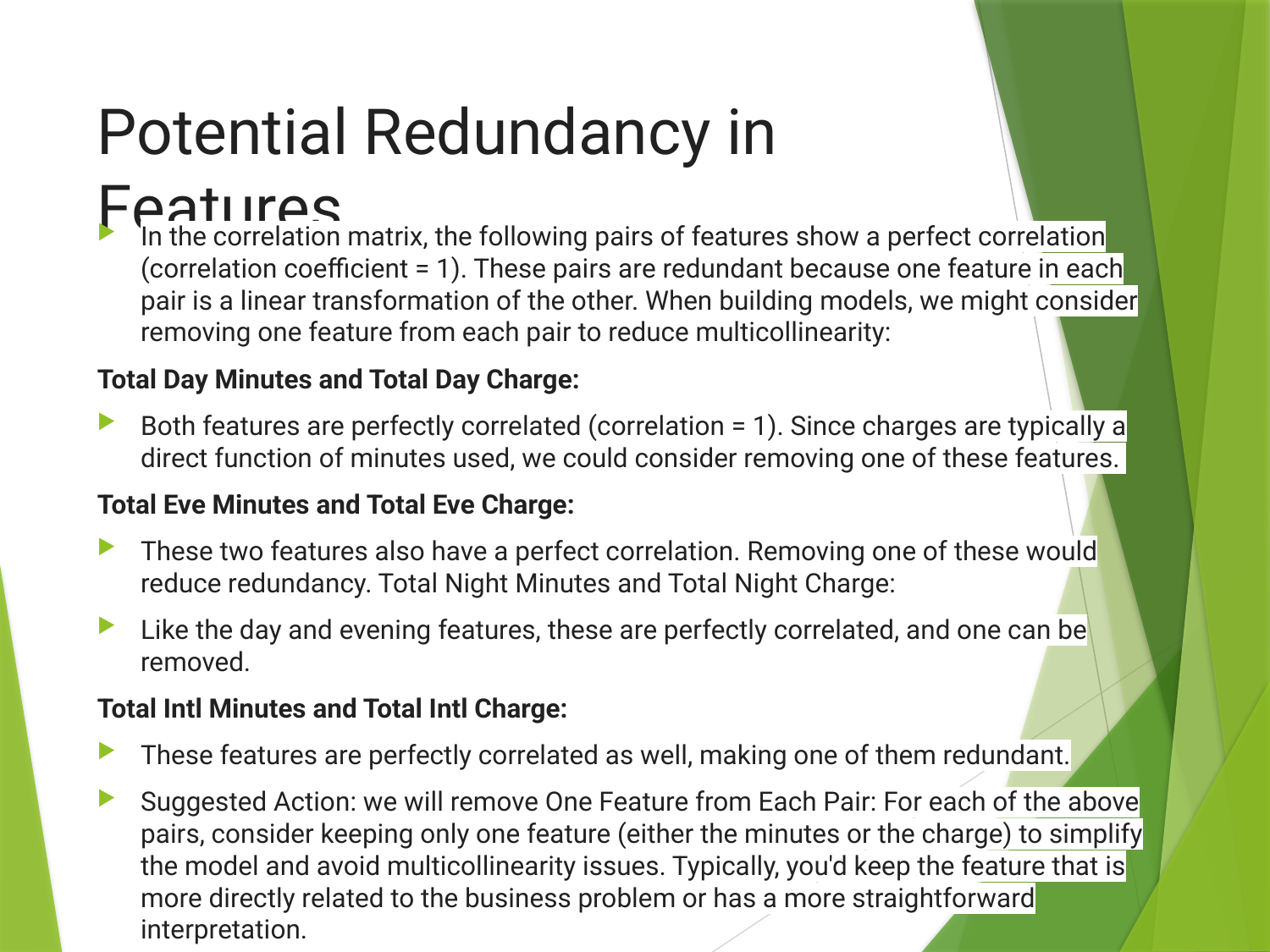

# Potential Redundancy in Features
In the correlation matrix, the following pairs of features show a perfect correlation (correlation coefficient = 1). These pairs are redundant because one feature in each pair is a linear transformation of the other. When building models, we might consider removing one feature from each pair to reduce multicollinearity:
Total Day Minutes and Total Day Charge:
Both features are perfectly correlated (correlation = 1). Since charges are typically a direct function of minutes used, we could consider removing one of these features.
Total Eve Minutes and Total Eve Charge:
These two features also have a perfect correlation. Removing one of these would reduce redundancy. Total Night Minutes and Total Night Charge:
Like the day and evening features, these are perfectly correlated, and one can be removed.
Total Intl Minutes and Total Intl Charge:
These features are perfectly correlated as well, making one of them redundant.
Suggested Action: we will remove One Feature from Each Pair: For each of the above pairs, consider keeping only one feature (either the minutes or the charge) to simplify the model and avoid multicollinearity issues. Typically, you'd keep the feature that is more directly related to the business problem or has a more straightforward interpretation.